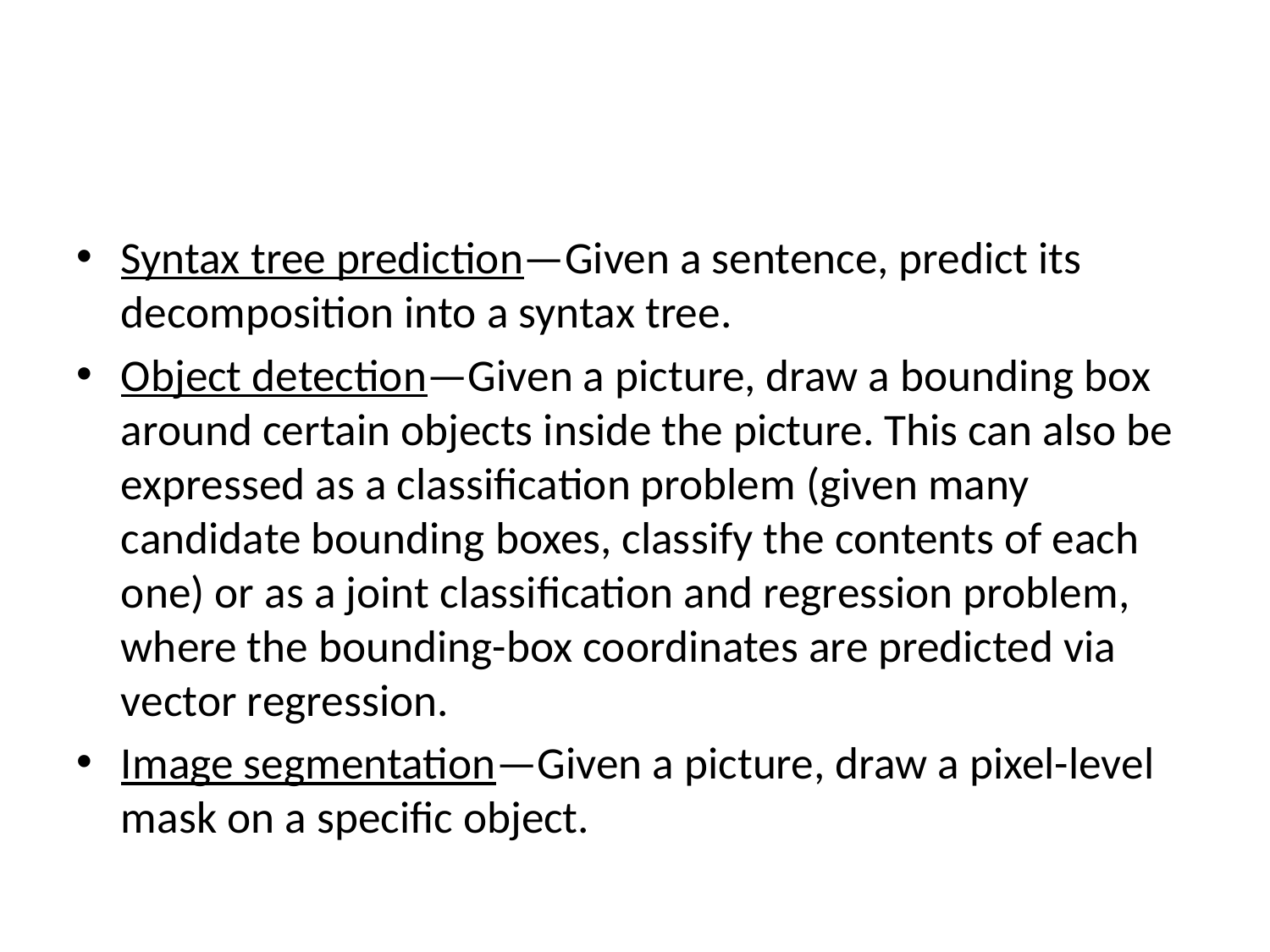

#
Syntax tree prediction—Given a sentence, predict its decomposition into a syntax tree.
Object detection—Given a picture, draw a bounding box around certain objects inside the picture. This can also be expressed as a classification problem (given many candidate bounding boxes, classify the contents of each one) or as a joint classification and regression problem, where the bounding-box coordinates are predicted via vector regression.
Image segmentation—Given a picture, draw a pixel-level mask on a specific object.